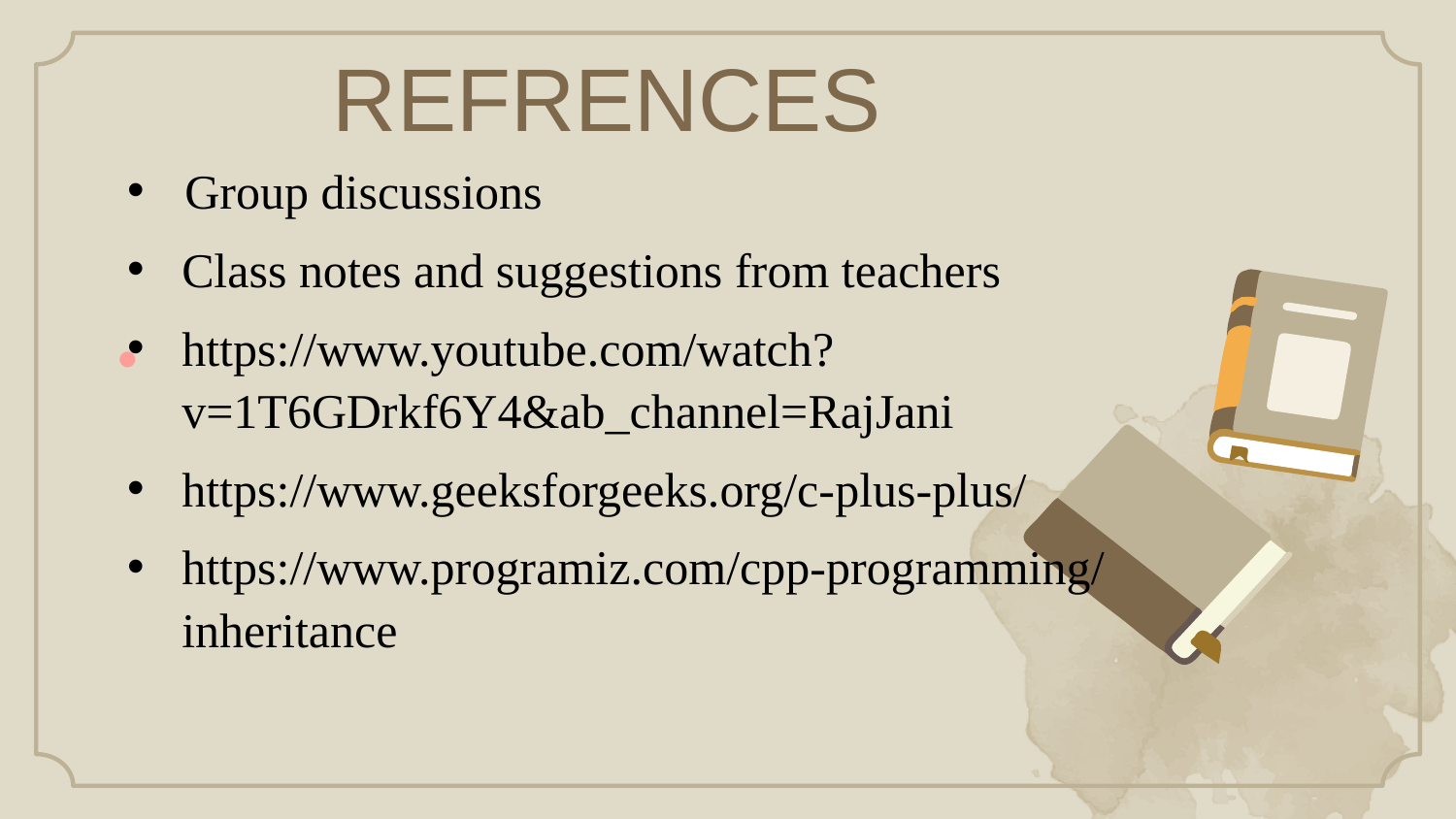

# REFRENCES

 Group discussions
Class notes and suggestions from teachers
https://www.youtube.com/watch?v=1T6GDrkf6Y4&ab_channel=RajJani
https://www.geeksforgeeks.org/c-plus-plus/
https://www.programiz.com/cpp-programming/inheritance